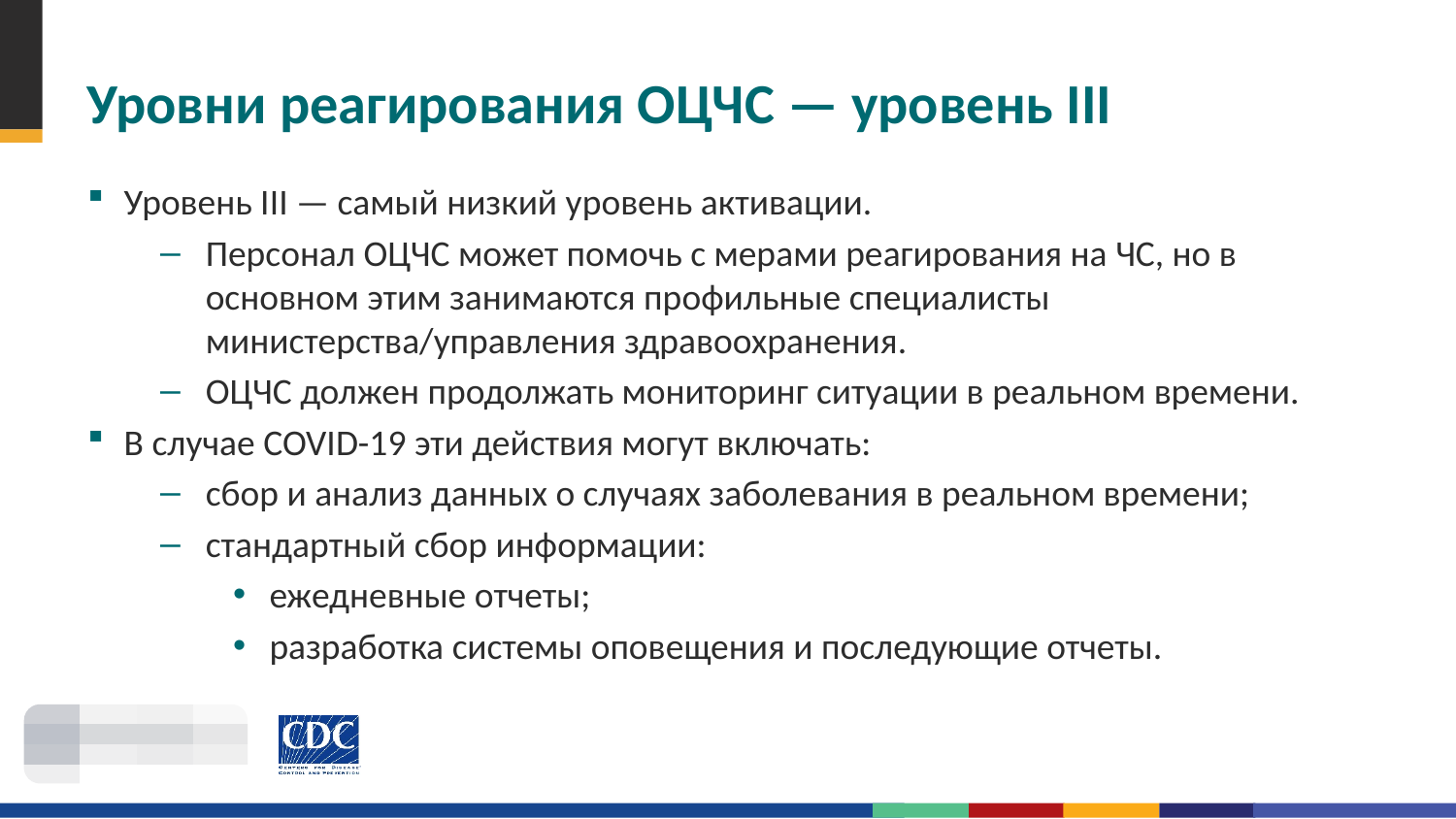

# Уровни реагирования ОЦЧС — уровень III
Уровень III — самый низкий уровень активации.
Персонал ОЦЧС может помочь с мерами реагирования на ЧС, но в основном этим занимаются профильные специалисты министерства/управления здравоохранения.
ОЦЧС должен продолжать мониторинг ситуации в реальном времени.
В случае COVID-19 эти действия могут включать:
сбор и анализ данных о случаях заболевания в реальном времени;
стандартный сбор информации:
ежедневные отчеты;
разработка системы оповещения и последующие отчеты.